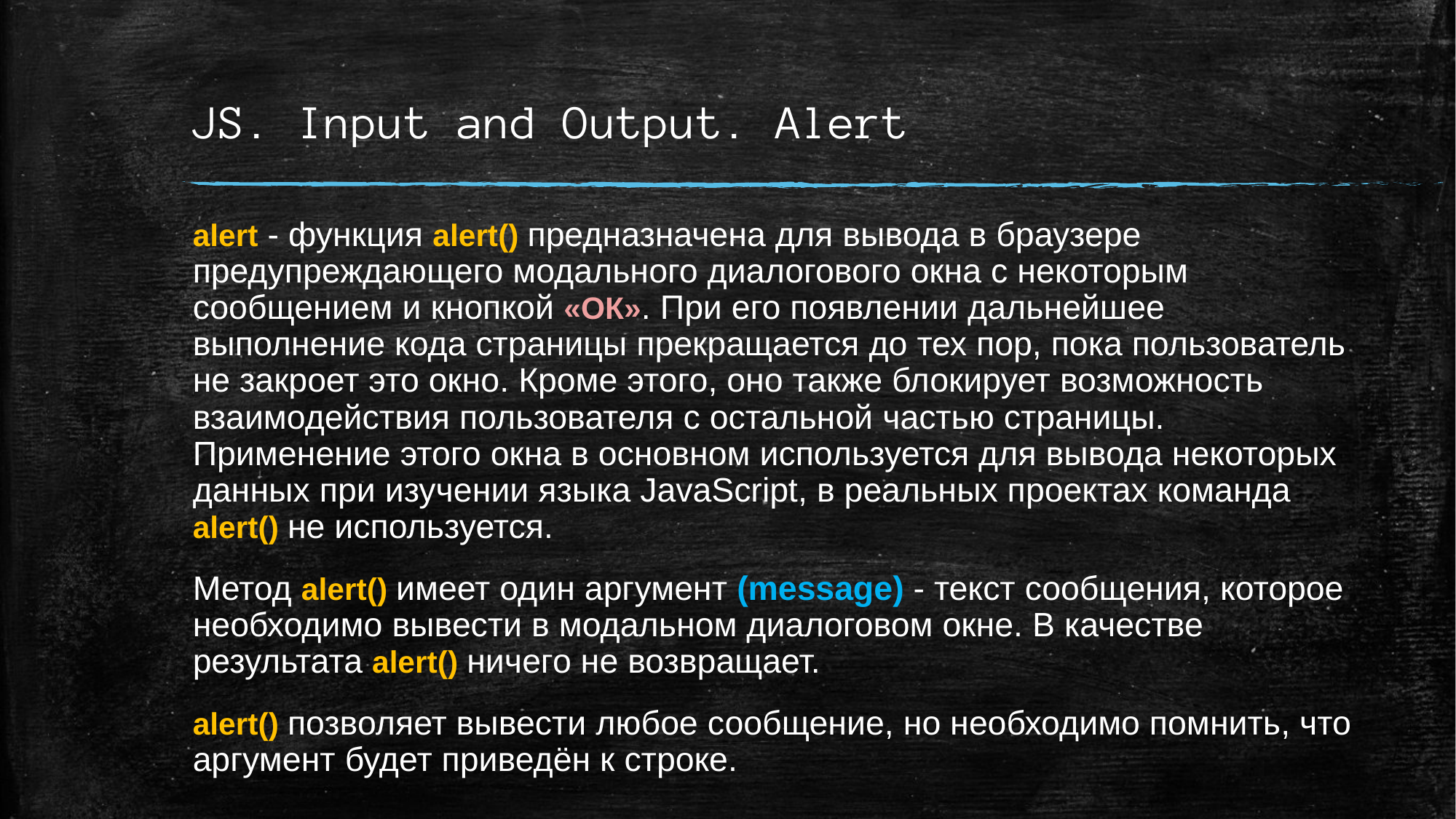

# JS. Input and Output. Alert
alert - функция alert() предназначена для вывода в браузере предупреждающего модального диалогового окна с некоторым сообщением и кнопкой «ОК». При его появлении дальнейшее выполнение кода страницы прекращается до тех пор, пока пользователь не закроет это окно. Кроме этого, оно также блокирует возможность взаимодействия пользователя с остальной частью страницы. Применение этого окна в основном используется для вывода некоторых данных при изучении языка JavaScript, в реальных проектах команда alert() не используется.
Метод alert() имеет один аргумент (message) - текст сообщения, которое необходимо вывести в модальном диалоговом окне. В качестве результата alert() ничего не возвращает.
alert() позволяет вывести любое сообщение, но необходимо помнить, что аргумент будет приведён к строке.